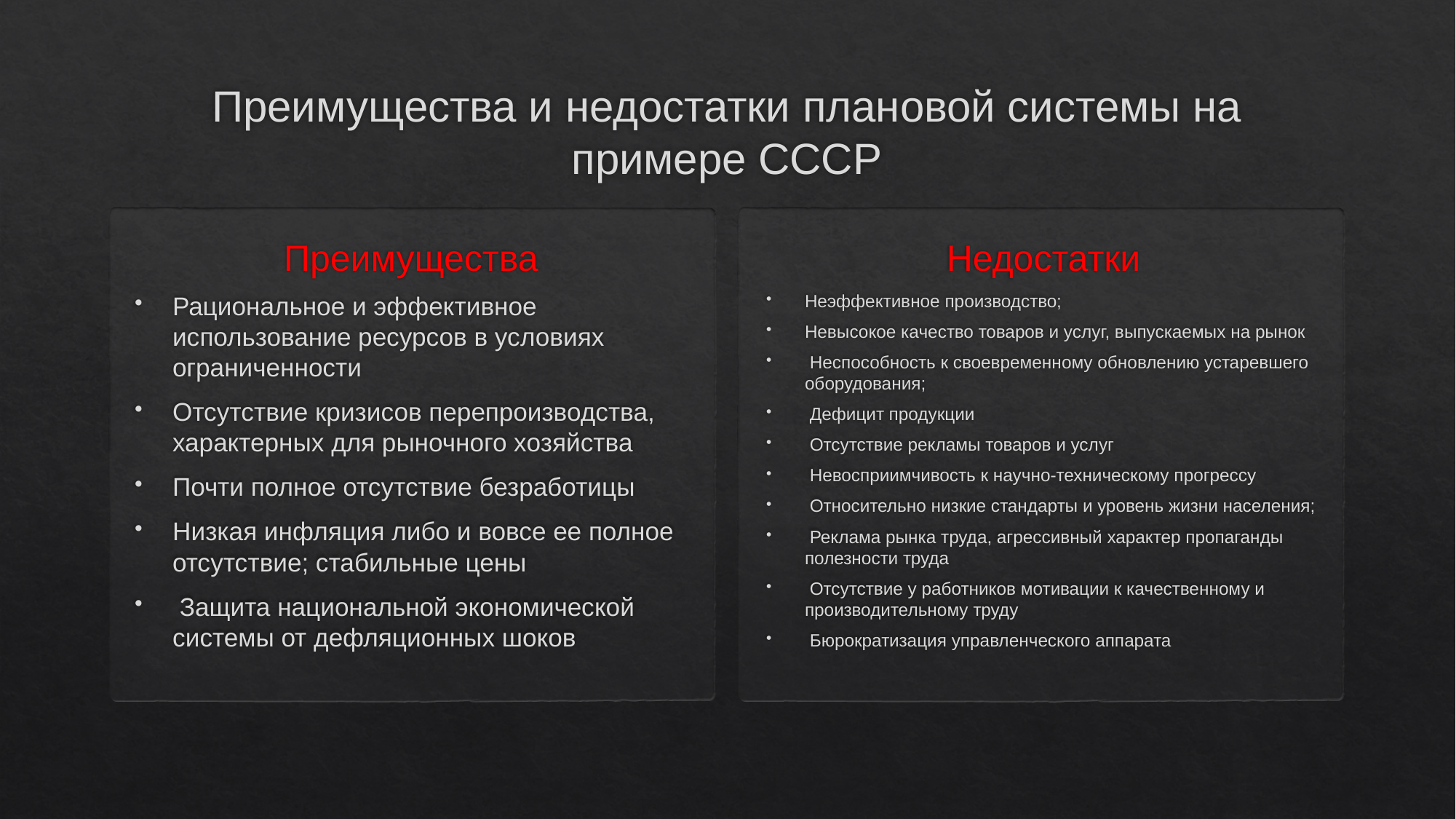

# Преимущества и недостатки плановой системы на примере СССР
Преимущества
Недостатки
Рациональное и эффективное использование ресурсов в условиях ограниченности
Отсутствие кризисов перепроизводства, характерных для рыночного хозяйства
Почти полное отсутствие безработицы
Низкая инфляция либо и вовсе ее полное отсутствие; стабильные цены
 Защита национальной экономической системы от дефляционных шоков
Неэффективное производство;
Невысокое качество товаров и услуг, выпускаемых на рынок
 Неспособность к своевременному обновлению устаревшего    оборудования;
 Дефицит продукции
 Отсутствие рекламы товаров и услуг
 Невосприимчивость к научно-техническому прогрессу
 Относительно низкие стандарты и уровень жизни населения;
 Реклама рынка труда, агрессивный характер пропаганды полезности труда
 Отсутствие у работников мотивации к качественному и производительному труду
 Бюрократизация управленческого аппарата